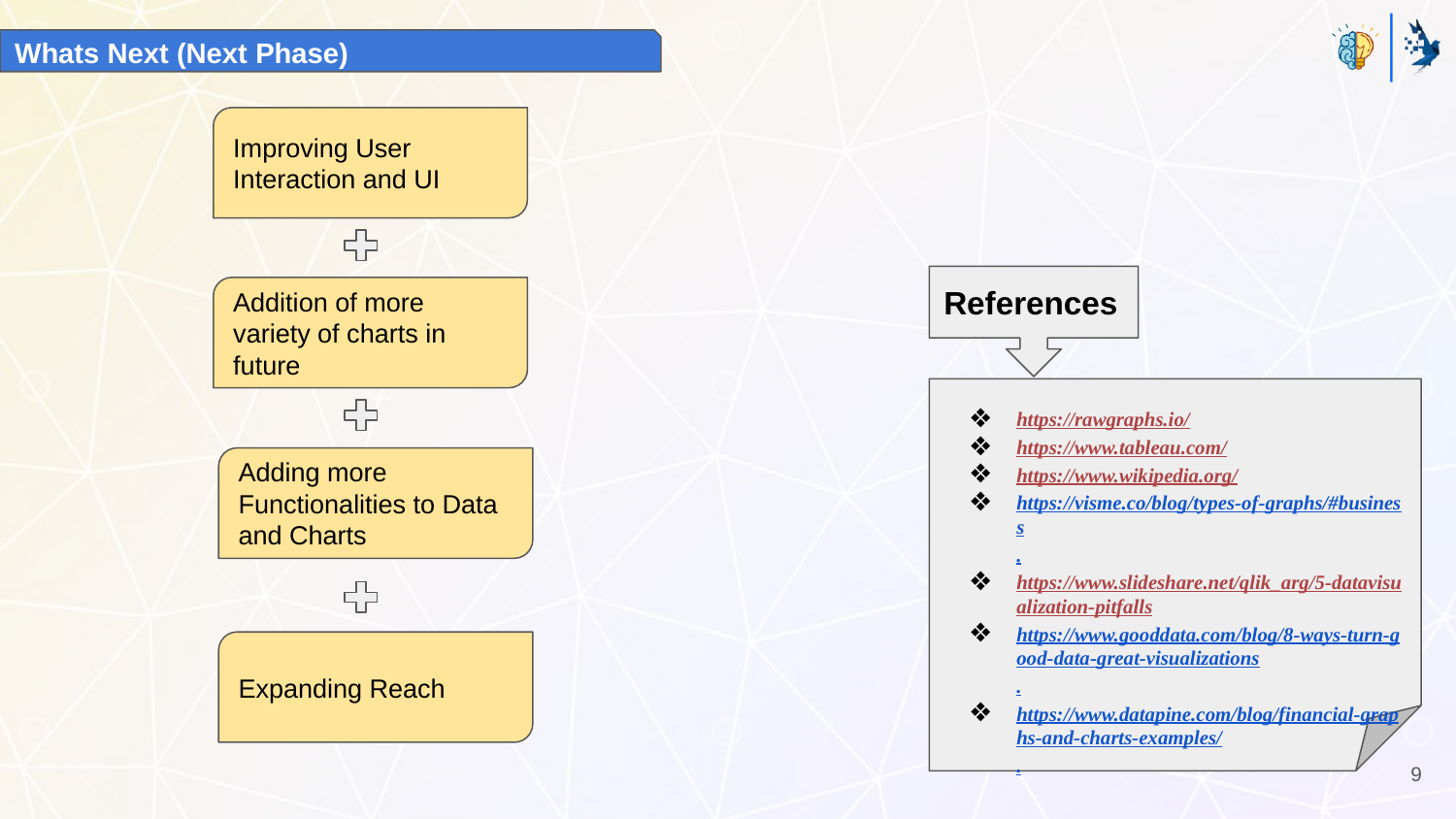

Whats Next (Next Phase)
Improving User Interaction and UI

References
Addition of more variety of charts in future
https://rawgraphs.io/
https://www.tableau.com/
https://www.wikipedia.org/
https://visme.co/blog/types-of-graphs/#business.
https://www.slideshare.net/qlik_arg/5-datavisualization-pitfalls
https://www.gooddata.com/blog/8-ways-turn-good-data-great-visualizations.
https://www.datapine.com/blog/financial-graphs-and-charts-examples/.

Adding more Functionalities to Data and Charts

Expanding Reach
9